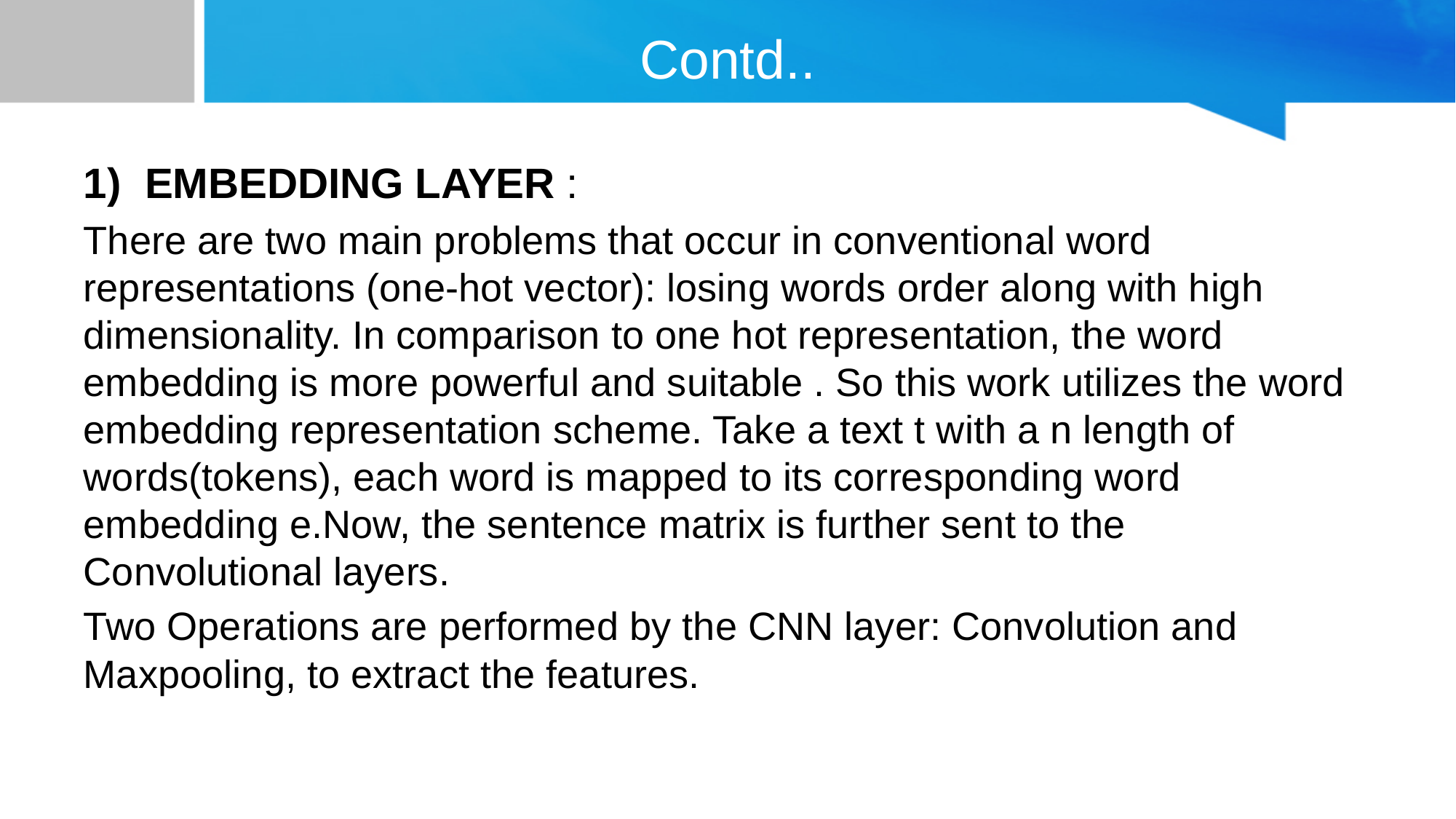

# Contd..
1)  EMBEDDING LAYER :
There are two main problems that occur in conventional word representations (one-hot vector): losing words order along with high dimensionality. In comparison to one hot representation, the word embedding is more powerful and suitable . So this work utilizes the word embedding representation scheme. Take a text t with a n length of words(tokens), each word is mapped to its corresponding word embedding e.Now, the sentence matrix is further sent to the Convolutional layers.
Two Operations are performed by the CNN layer: Convolution and Maxpooling, to extract the features.